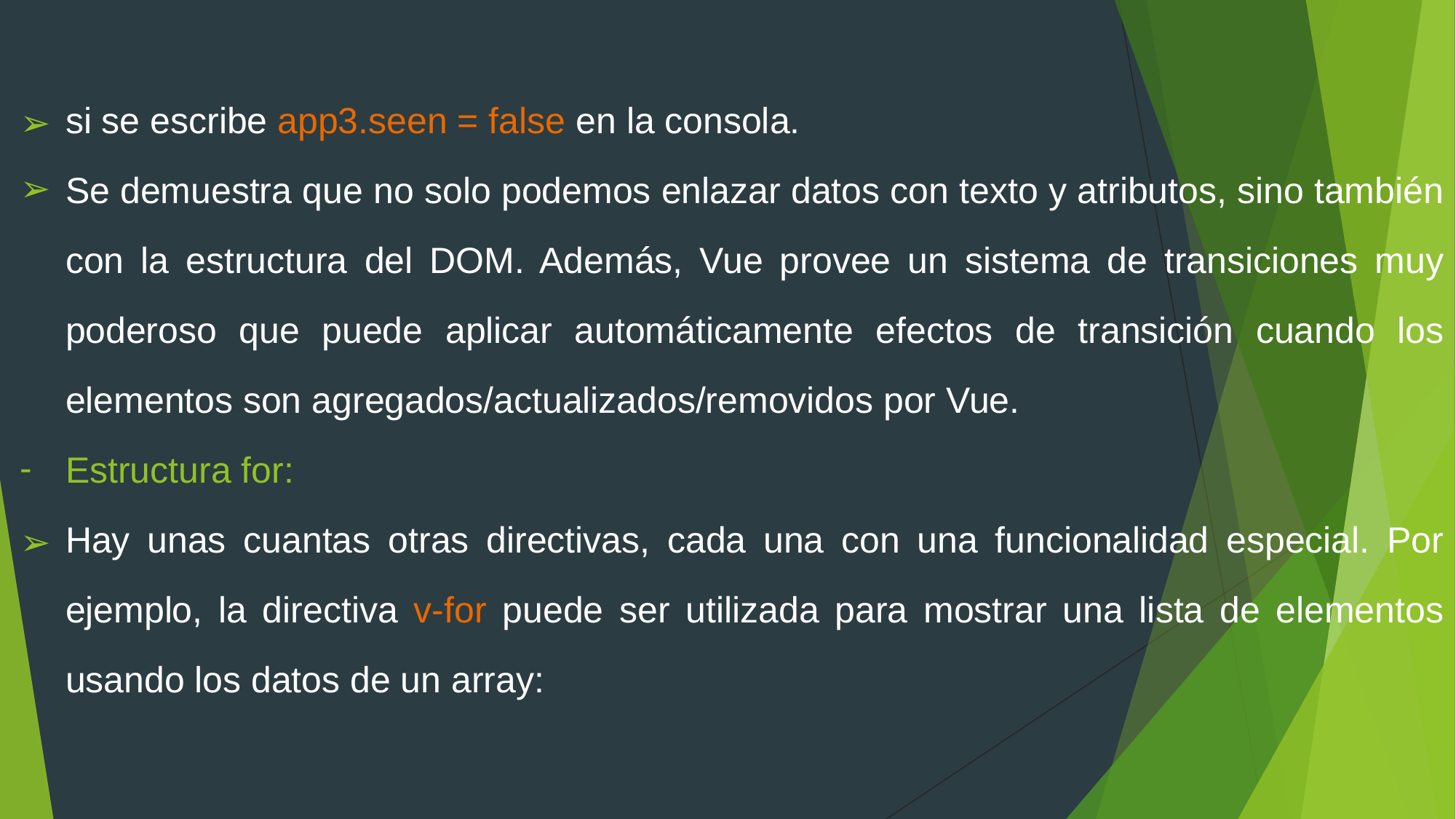

si se escribe app3.seen = false en la consola.
Se demuestra que no solo podemos enlazar datos con texto y atributos, sino también con la estructura del DOM. Además, Vue provee un sistema de transiciones muy poderoso que puede aplicar automáticamente efectos de transición cuando los elementos son agregados/actualizados/removidos por Vue.
Estructura for:
Hay unas cuantas otras directivas, cada una con una funcionalidad especial. Por ejemplo, la directiva v-for puede ser utilizada para mostrar una lista de elementos usando los datos de un array: